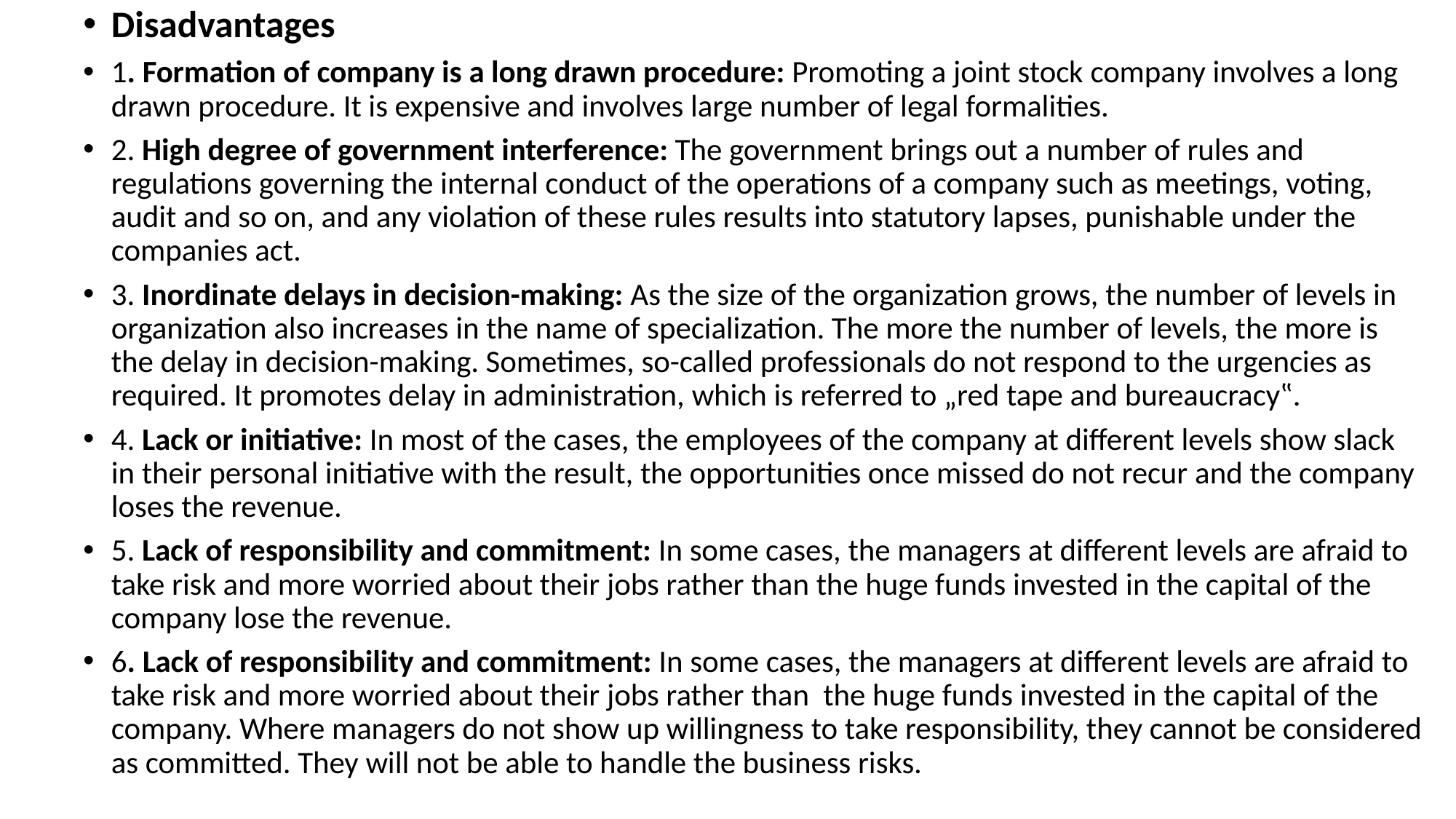

Disadvantages
1. Formation of company is a long drawn procedure: Promoting a joint stock company involves a long drawn procedure. It is expensive and involves large number of legal formalities.
2. High degree of government interference: The government brings out a number of rules and regulations governing the internal conduct of the operations of a company such as meetings, voting, audit and so on, and any violation of these rules results into statutory lapses, punishable under the companies act.
3. Inordinate delays in decision-making: As the size of the organization grows, the number of levels in organization also increases in the name of specialization. The more the number of levels, the more is the delay in decision-making. Sometimes, so-called professionals do not respond to the urgencies as required. It promotes delay in administration, which is referred to „red tape and bureaucracy‟.
4. Lack or initiative: In most of the cases, the employees of the company at different levels show slack in their personal initiative with the result, the opportunities once missed do not recur and the company loses the revenue.
5. Lack of responsibility and commitment: In some cases, the managers at different levels are afraid to take risk and more worried about their jobs rather than the huge funds invested in the capital of the company lose the revenue.
6. Lack of responsibility and commitment: In some cases, the managers at different levels are afraid to take risk and more worried about their jobs rather than  the huge funds invested in the capital of the company. Where managers do not show up willingness to take responsibility, they cannot be considered as committed. They will not be able to handle the business risks.